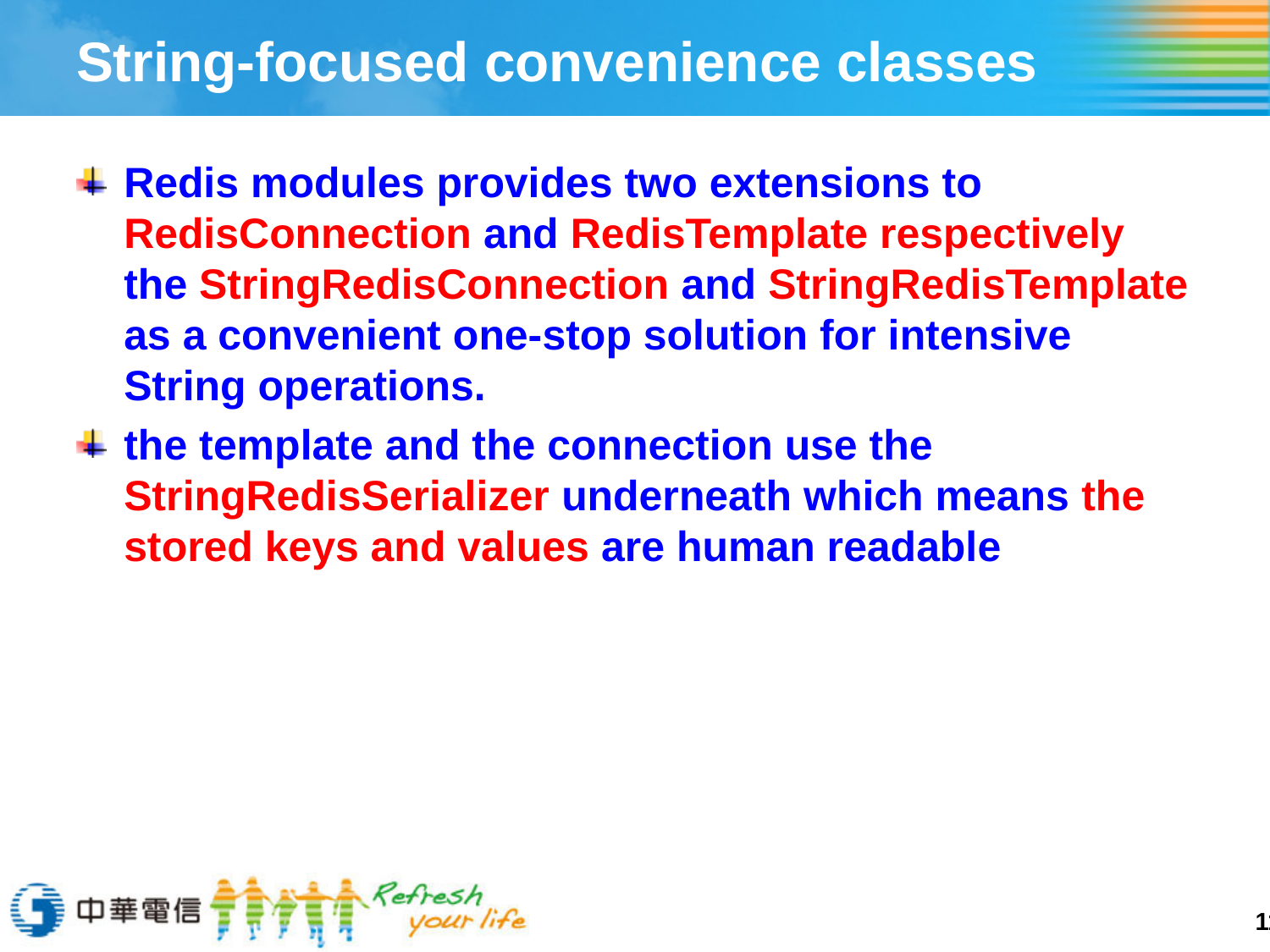

# String-focused convenience classes
Redis modules provides two extensions to RedisConnection and RedisTemplate respectively the StringRedisConnection and StringRedisTemplate as a convenient one-stop solution for intensive String operations.
the template and the connection use the StringRedisSerializer underneath which means the stored keys and values are human readable